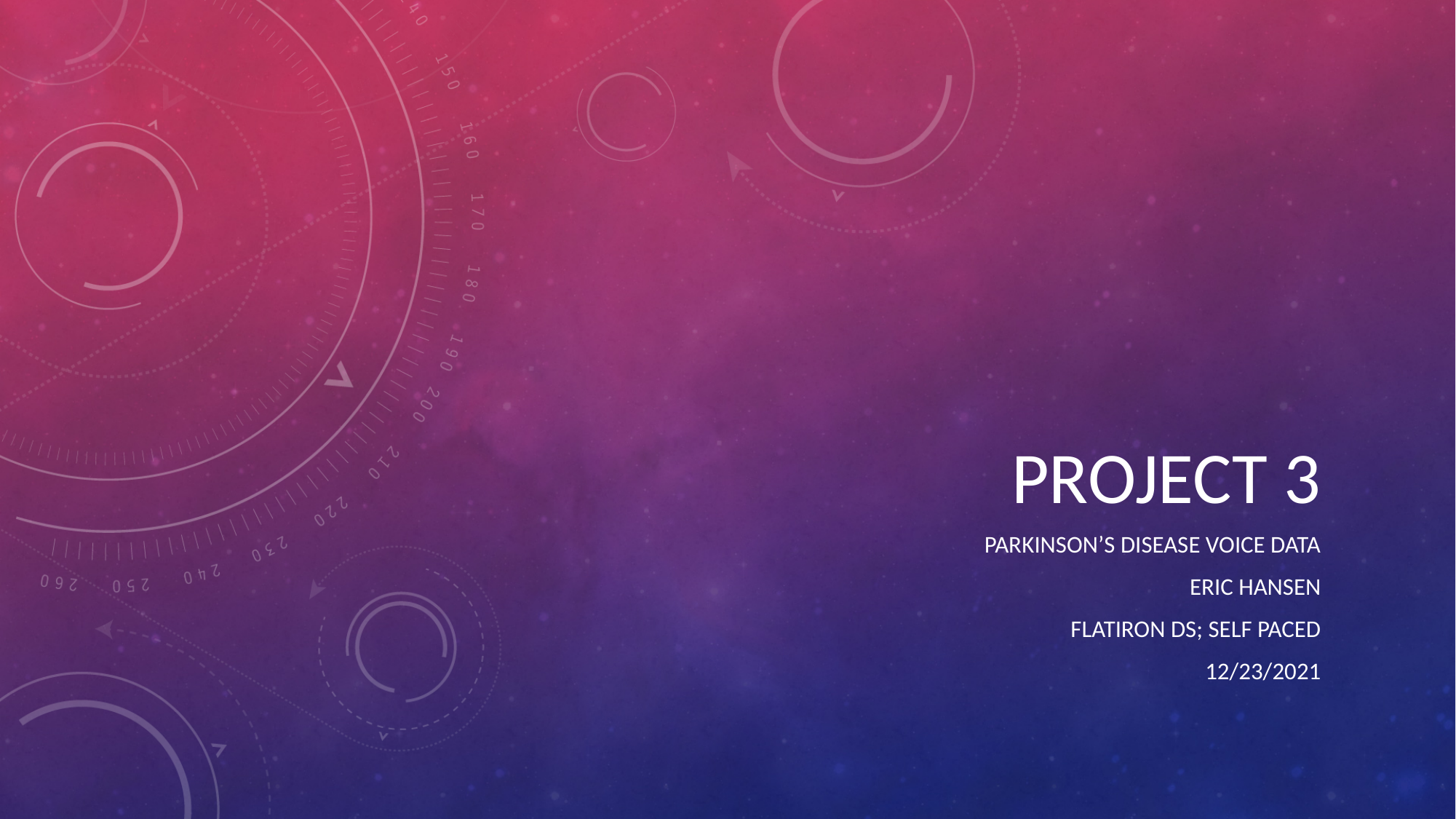

# Project 3
Parkinson’s Disease Voice Data
Eric Hansen
Flatiron dS; self paced
12/23/2021